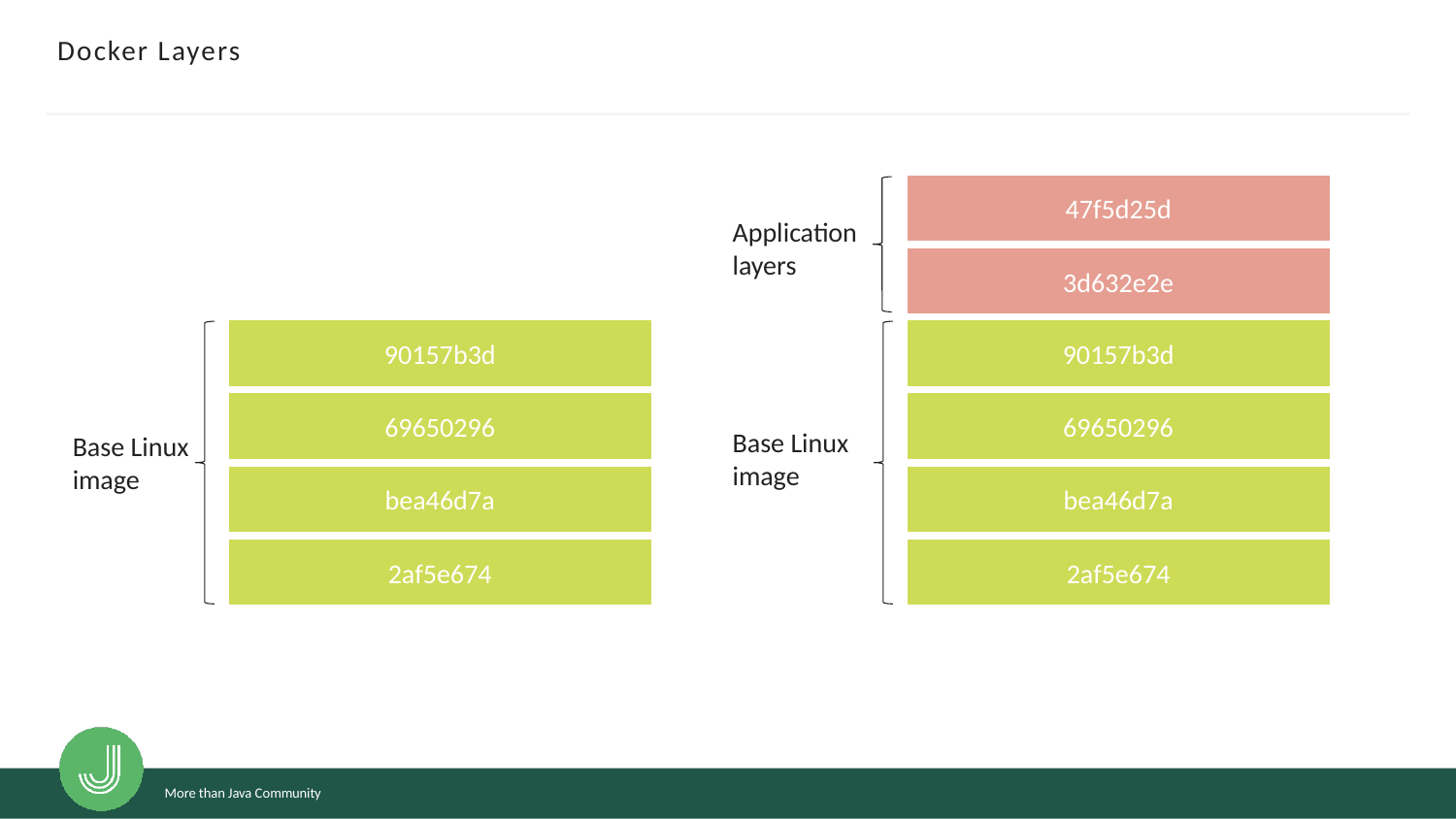

# Docker Layers
47f5d25d

Application layers
3d632e2e

90157b3d

90157b3d
69650296
69650296
Base Linux image
Base Linux image
bea46d7a
bea46d7a
2af5e674
2af5e674